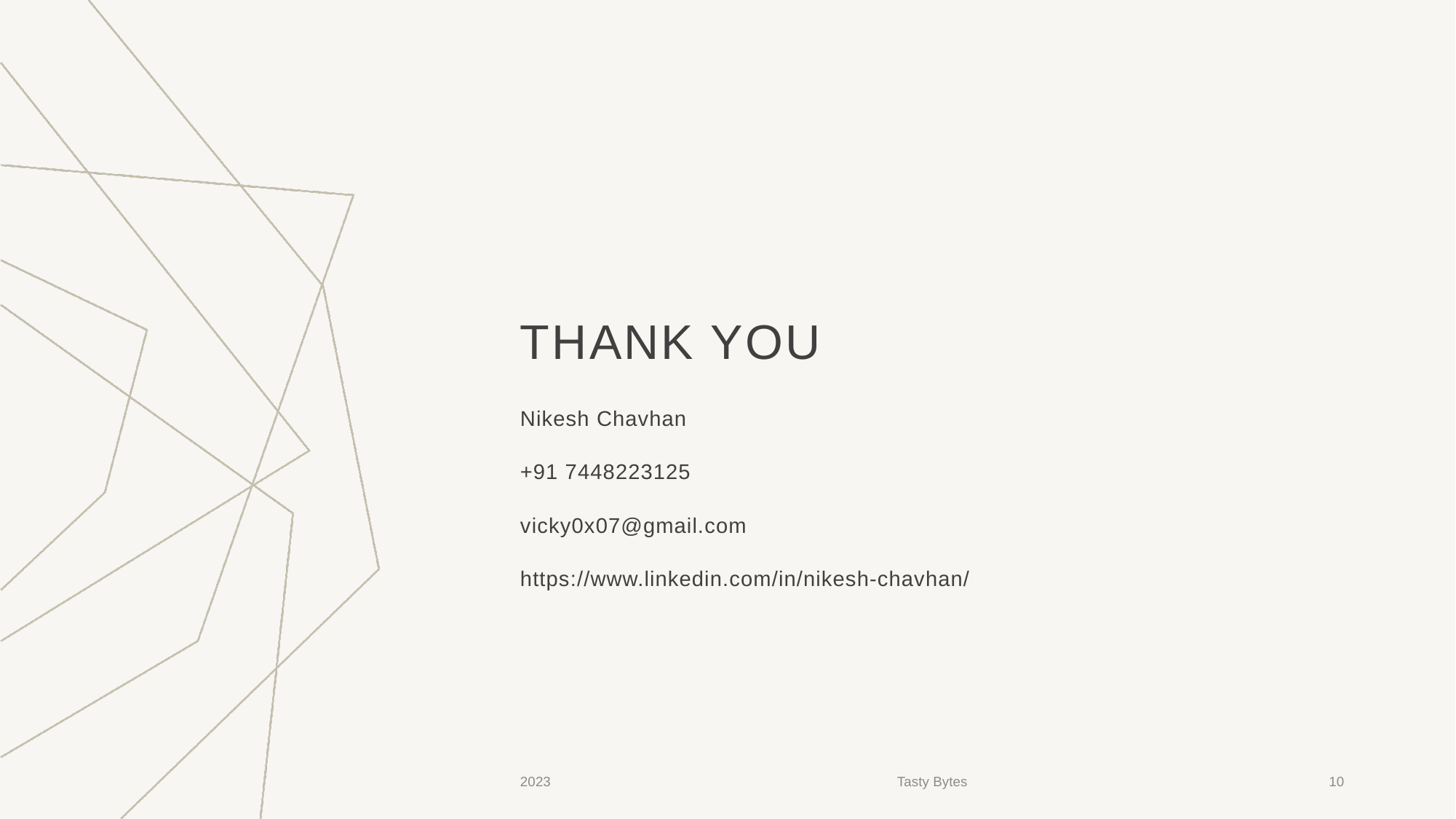

# THANK YOU
Nikesh Chavhan​
+91 7448223125
vicky0x07@gmail.com
https://www.linkedin.com/in/nikesh-chavhan/
2023
Tasty Bytes
10